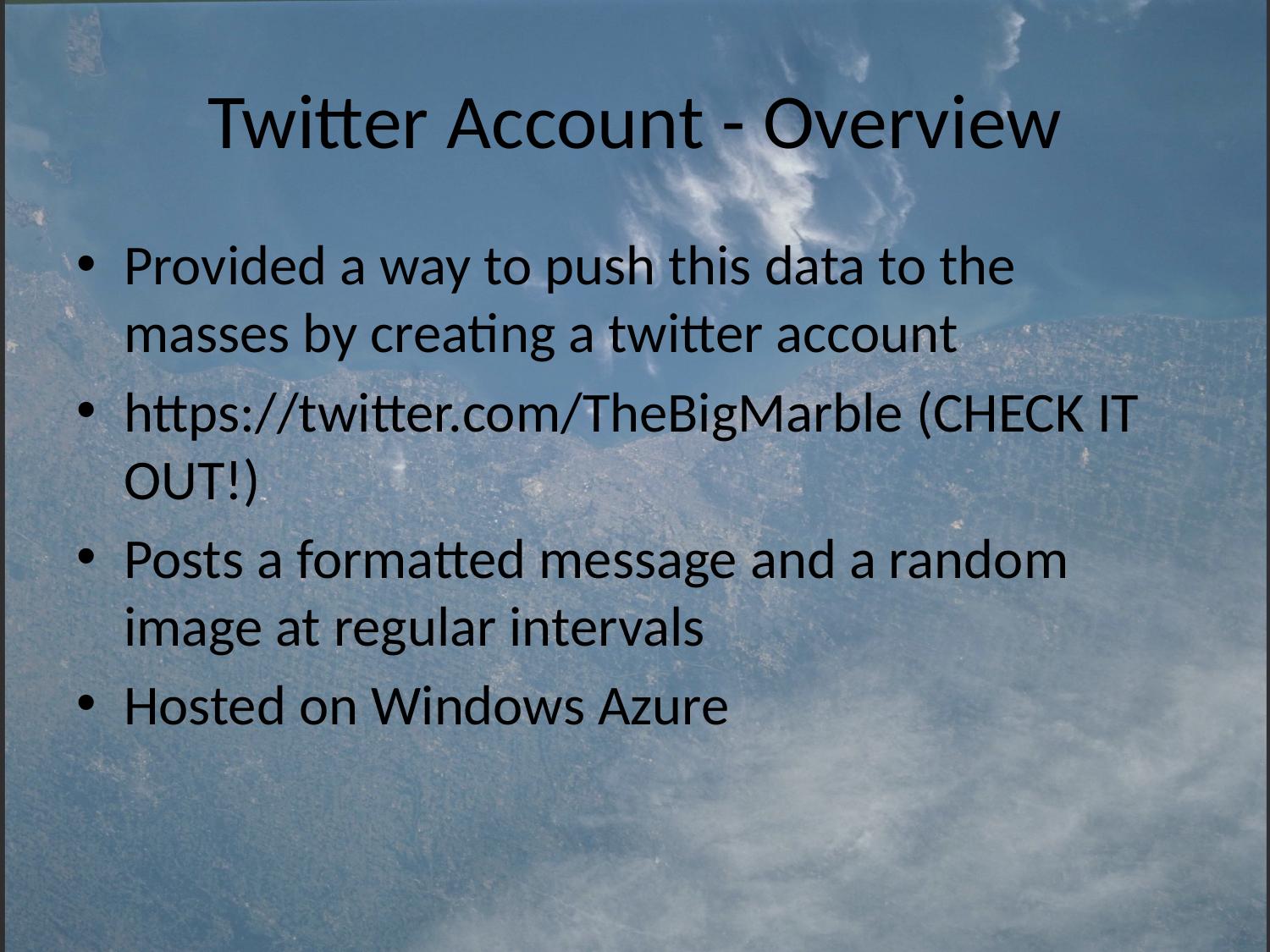

# Twitter Account - Overview
Provided a way to push this data to the masses by creating a twitter account
https://twitter.com/TheBigMarble (CHECK IT OUT!)
Posts a formatted message and a random image at regular intervals
Hosted on Windows Azure